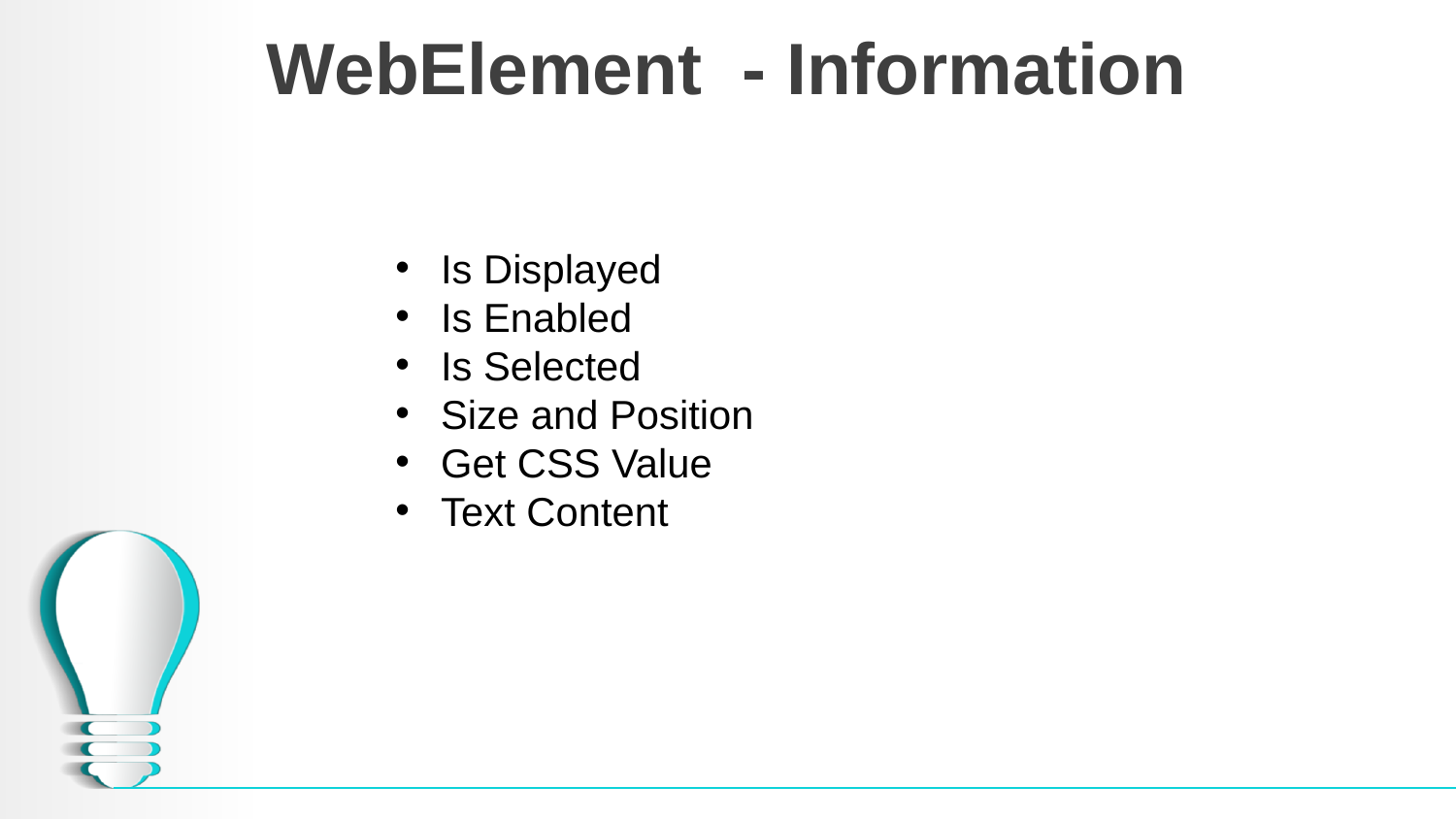

# WebElement  - Information
Is Displayed
Is Enabled
Is Selected
Size and Position
Get CSS Value
Text Content